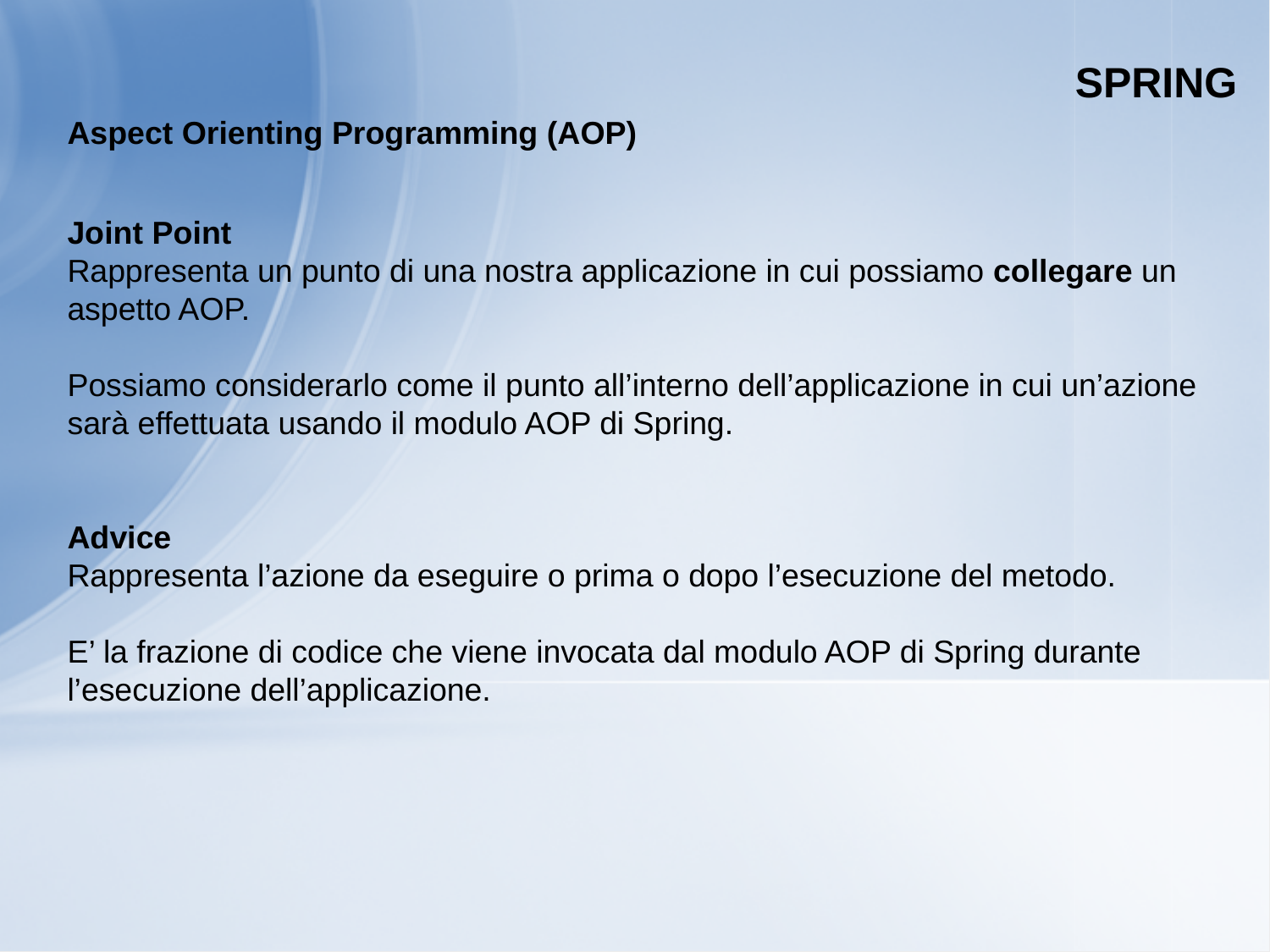

SPRING
Aspect Orienting Programming (AOP)
Joint Point
Rappresenta un punto di una nostra applicazione in cui possiamo collegare un aspetto AOP.

Possiamo considerarlo come il punto all’interno dell’applicazione in cui un’azione sarà effettuata usando il modulo AOP di Spring.

Advice
Rappresenta l’azione da eseguire o prima o dopo l’esecuzione del metodo.

E’ la frazione di codice che viene invocata dal modulo AOP di Spring durante l’esecuzione dell’applicazione.